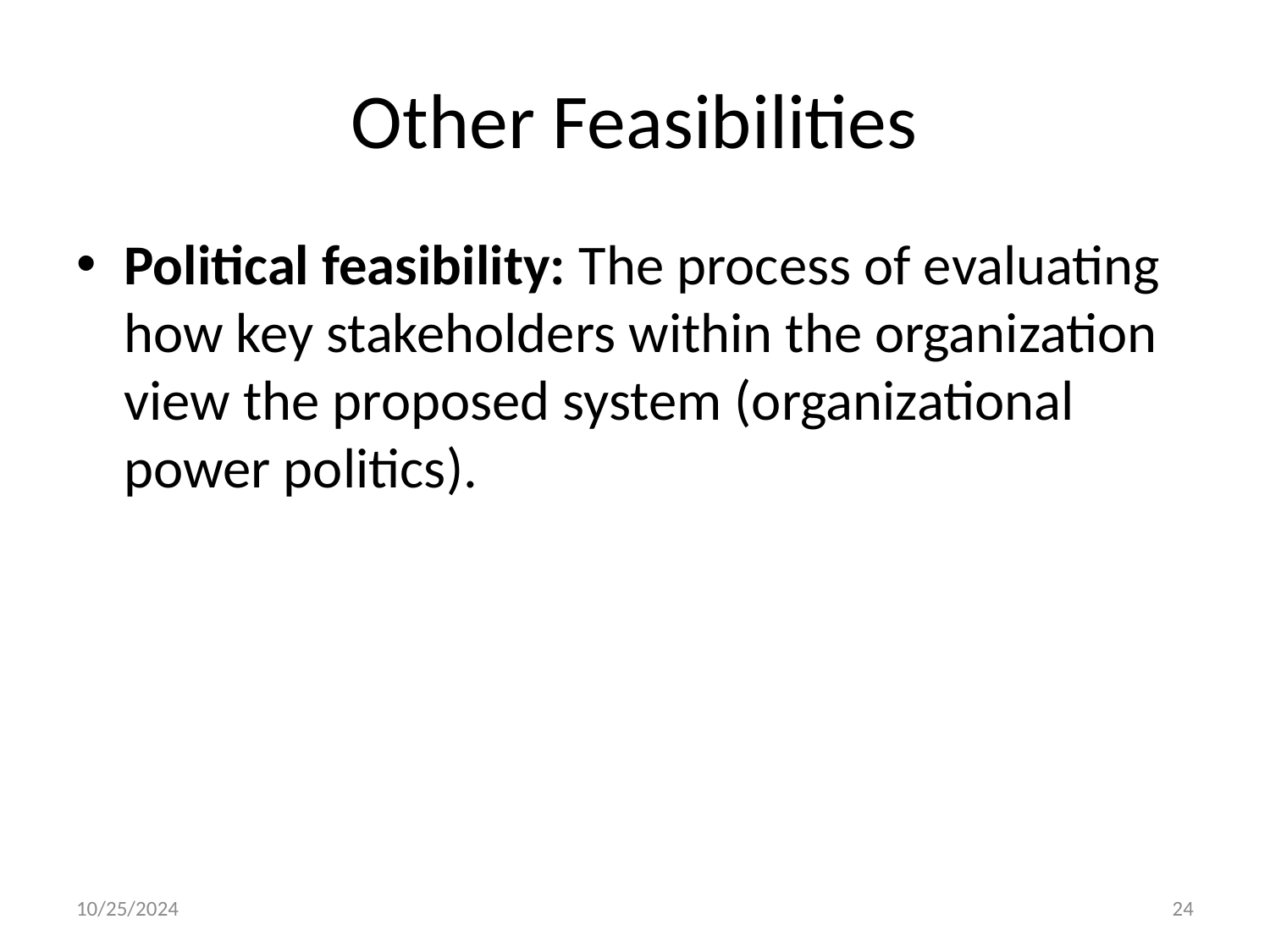

# Other Feasibilities
Political feasibility: The process of evaluating how key stakeholders within the organization view the proposed system (organizational power politics).

10/25/2024
24